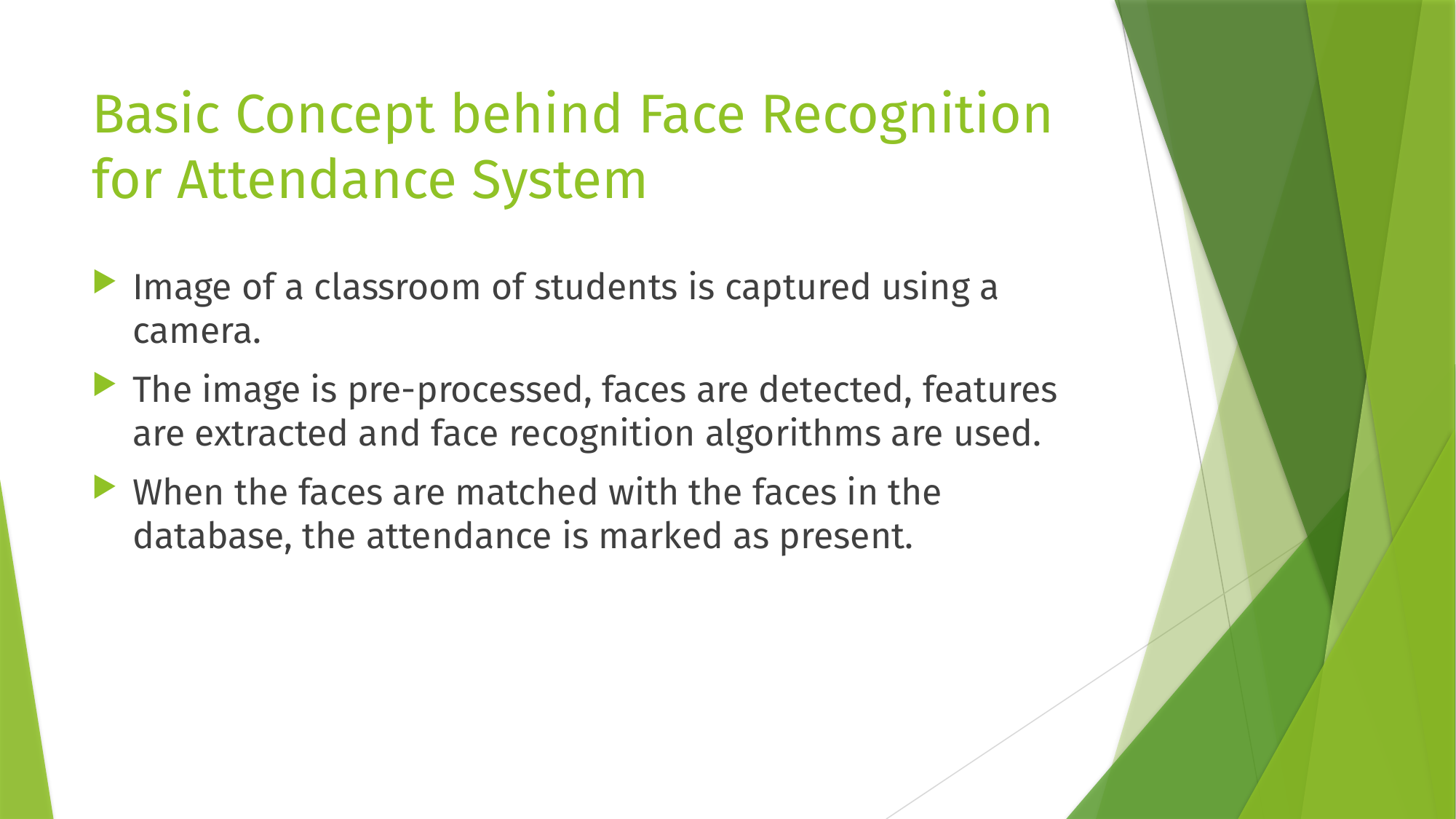

# Basic Concept behind Face Recognition for Attendance System
Image of a classroom of students is captured using a camera.
The image is pre-processed, faces are detected, features are extracted and face recognition algorithms are used.
When the faces are matched with the faces in the database, the attendance is marked as present.